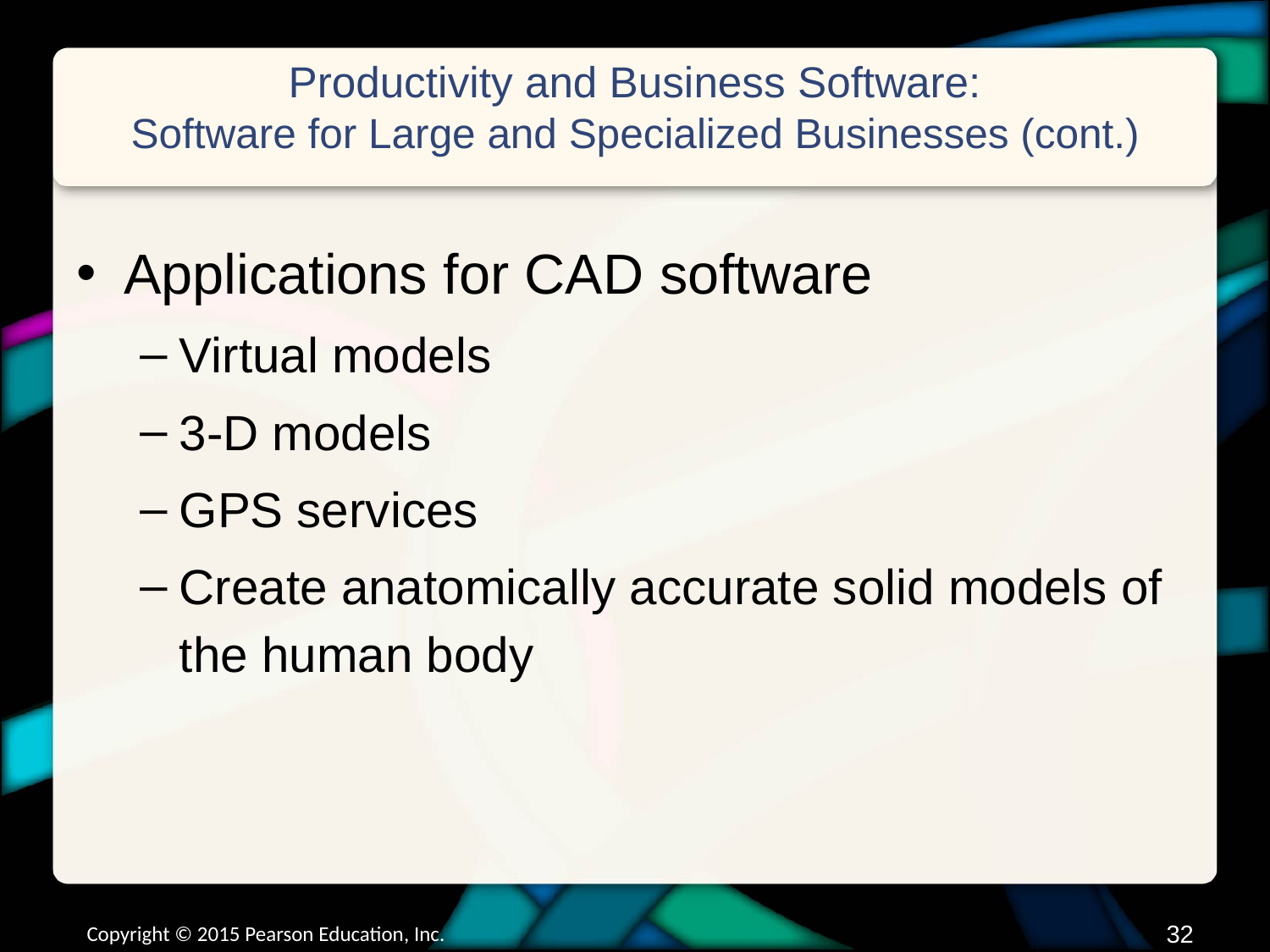

# Productivity and Business Software: Software for Large and Specialized Businesses (cont.)
Applications for CAD software
Virtual models
3-D models
GPS services
Create anatomically accurate solid models of the human body
Copyright © 2015 Pearson Education, Inc.
32